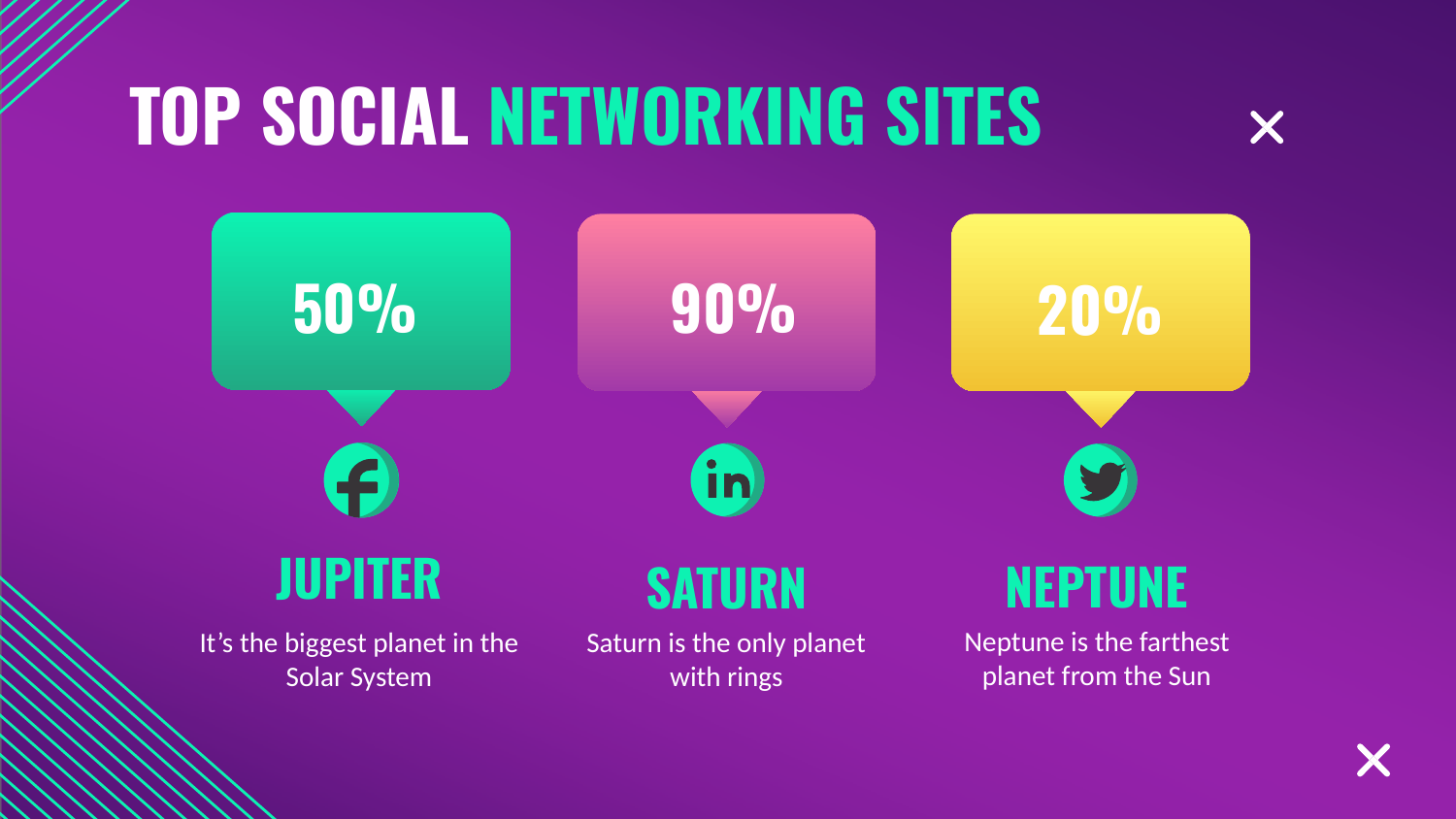

# TOP SOCIAL NETWORKING SITES

90%
50%
20%

NEPTUNE
JUPITER
SATURN
Neptune is the farthest planet from the Sun
It’s the biggest planet in the Solar System
Saturn is the only planet with rings